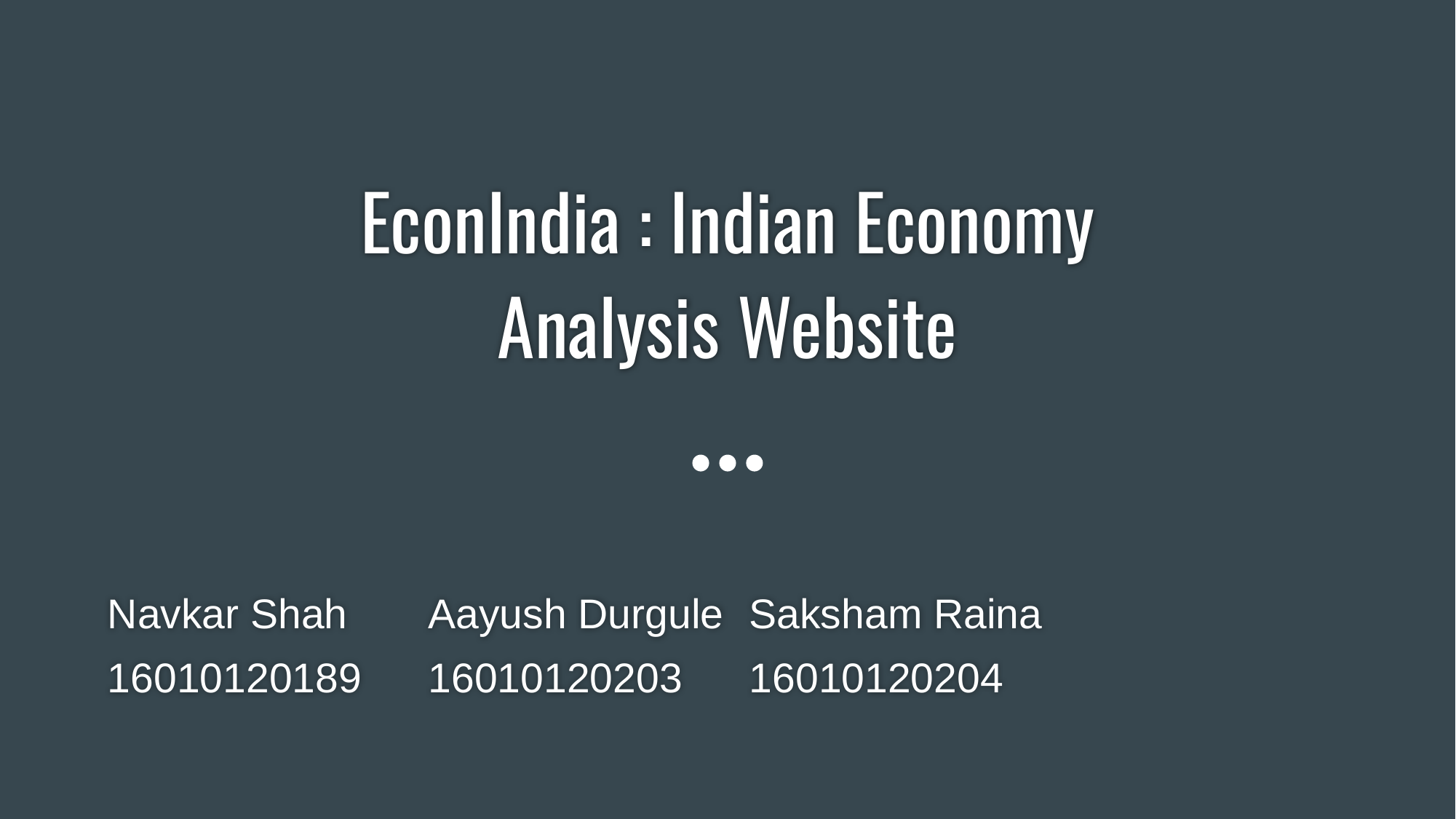

# EconIndia : Indian Economy
Analysis Website
Navkar Shah						Aayush Durgule					Saksham Raina
16010120189						16010120203						16010120204